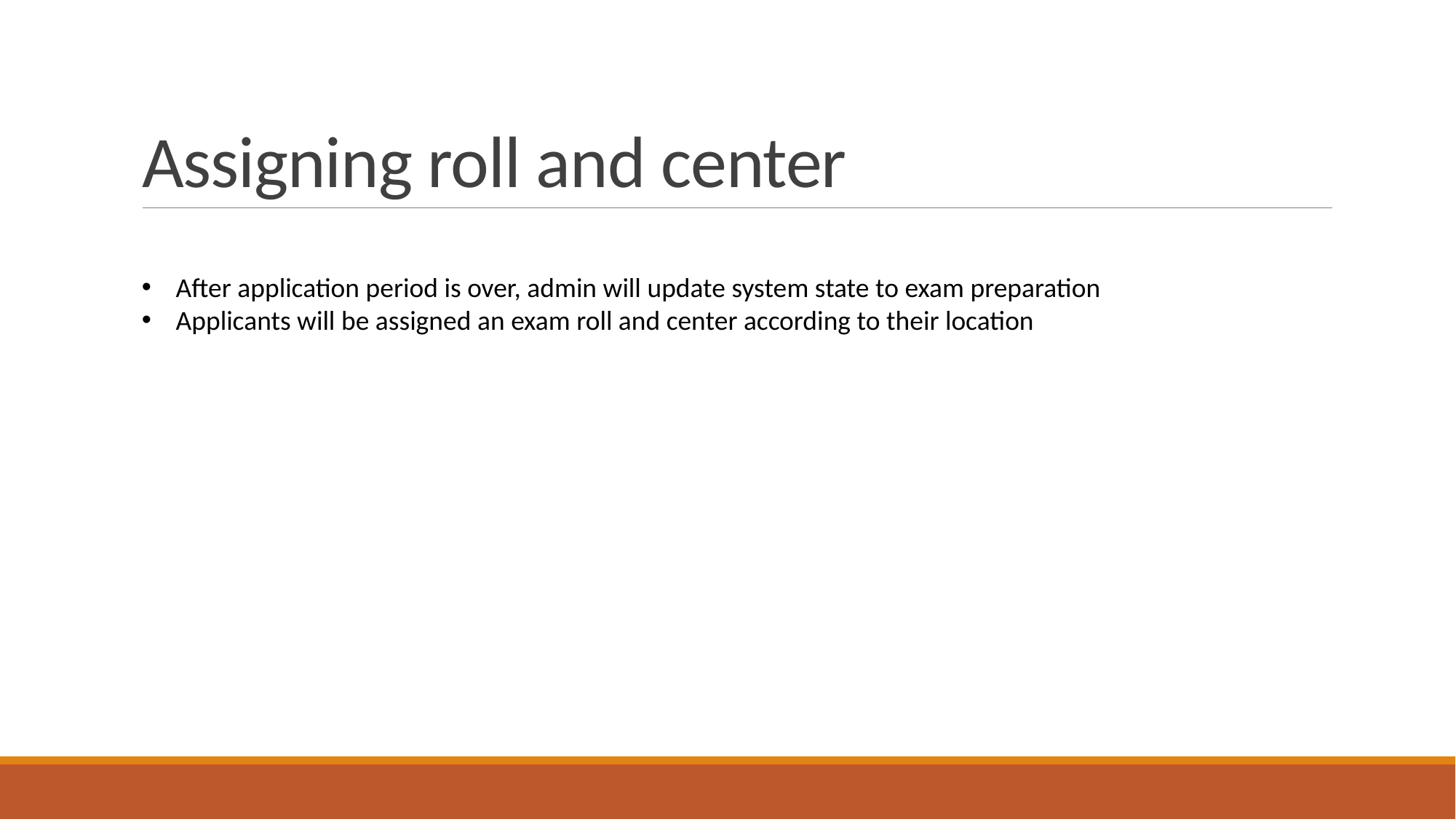

# Assigning roll and center
After application period is over, admin will update system state to exam preparation
Applicants will be assigned an exam roll and center according to their location